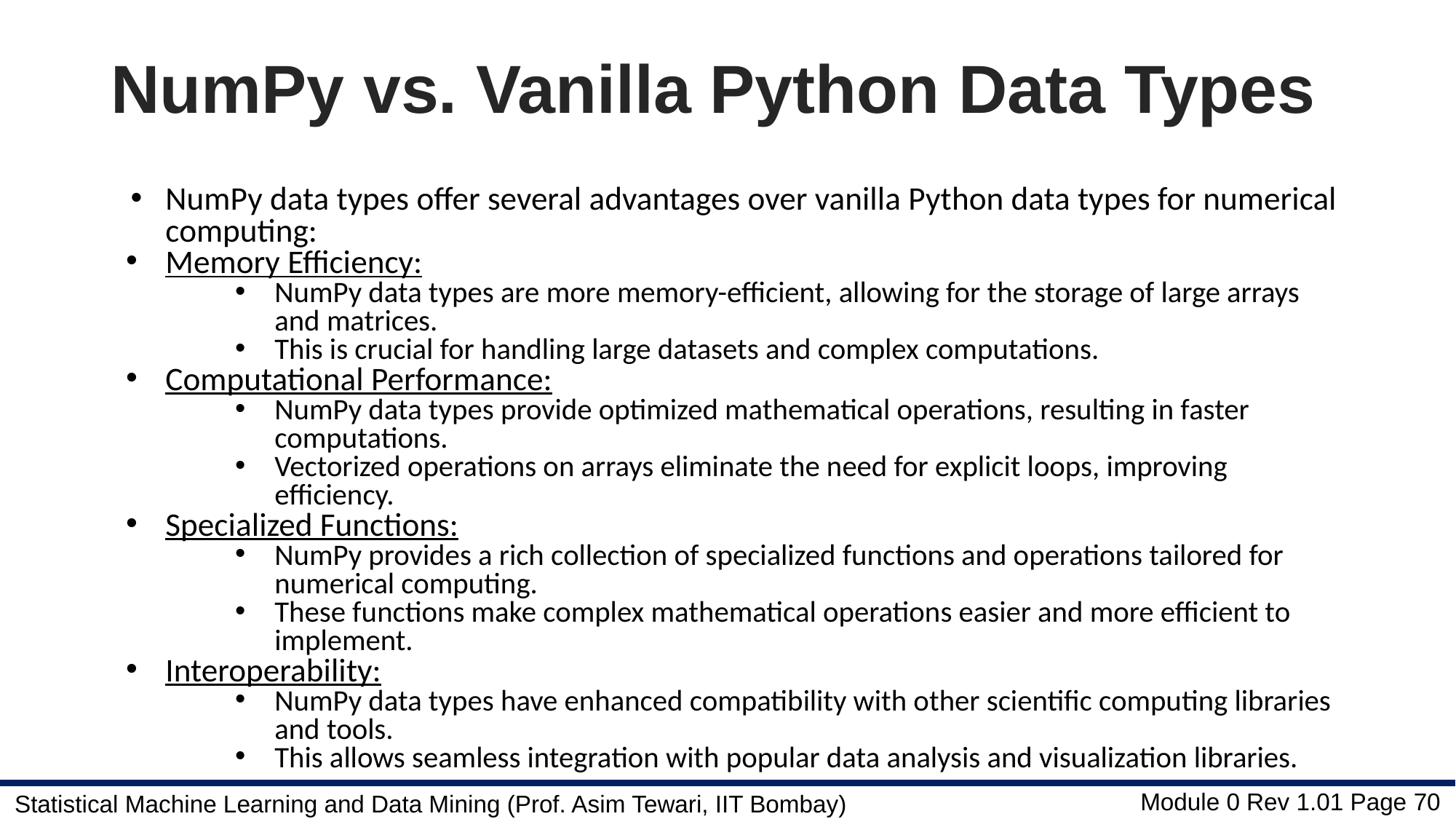

# NumPy vs. Vanilla Python Data Types
NumPy data types offer several advantages over vanilla Python data types for numerical computing:
Memory Efficiency:
NumPy data types are more memory-efficient, allowing for the storage of large arrays and matrices.
This is crucial for handling large datasets and complex computations.
Computational Performance:
NumPy data types provide optimized mathematical operations, resulting in faster computations.
Vectorized operations on arrays eliminate the need for explicit loops, improving efficiency.
Specialized Functions:
NumPy provides a rich collection of specialized functions and operations tailored for numerical computing.
These functions make complex mathematical operations easier and more efficient to implement.
Interoperability:
NumPy data types have enhanced compatibility with other scientific computing libraries and tools.
This allows seamless integration with popular data analysis and visualization libraries.